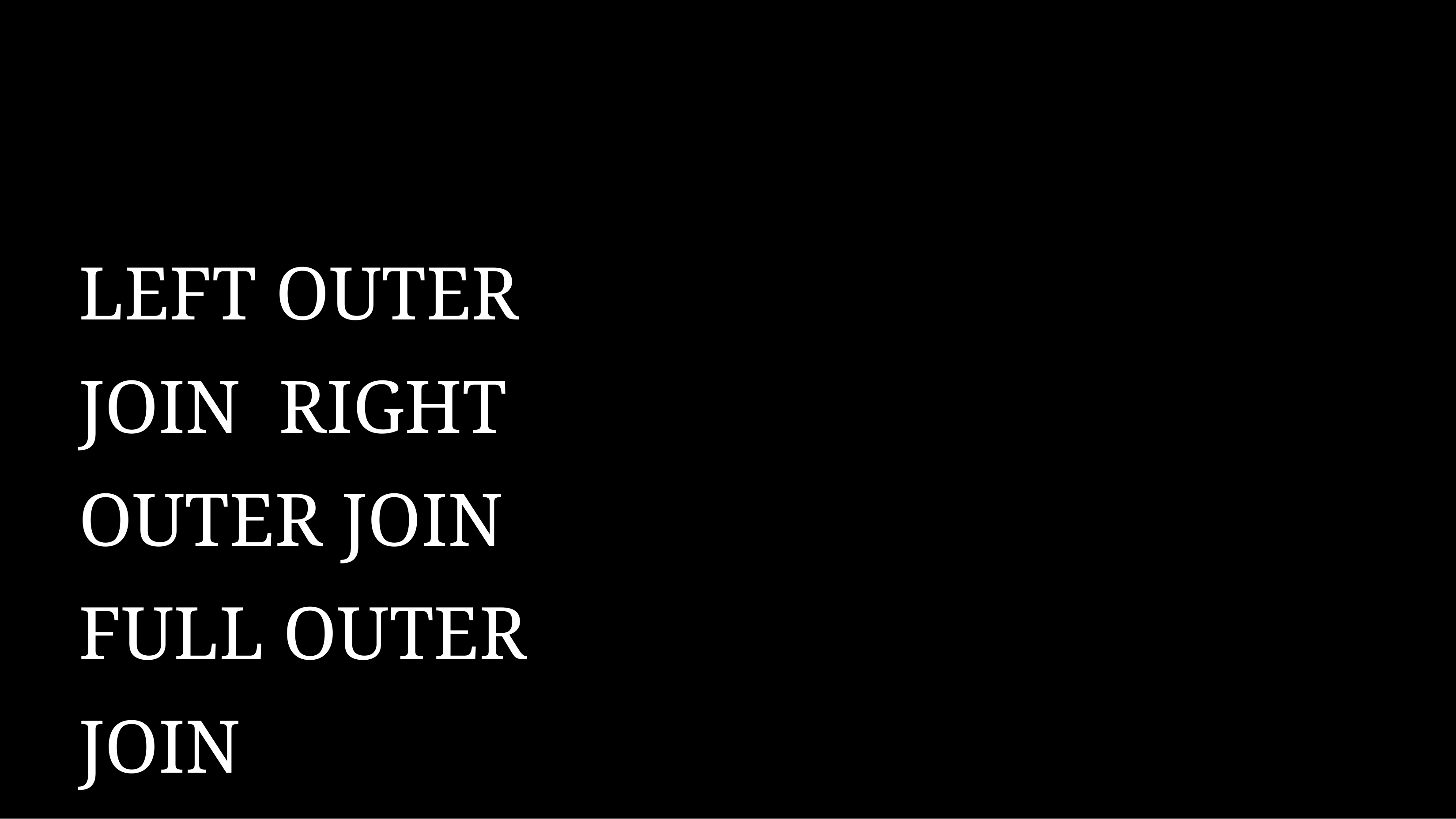

# LEFT OUTER JOIN  RIGHT OUTER JOIN  FULL OUTER JOIN